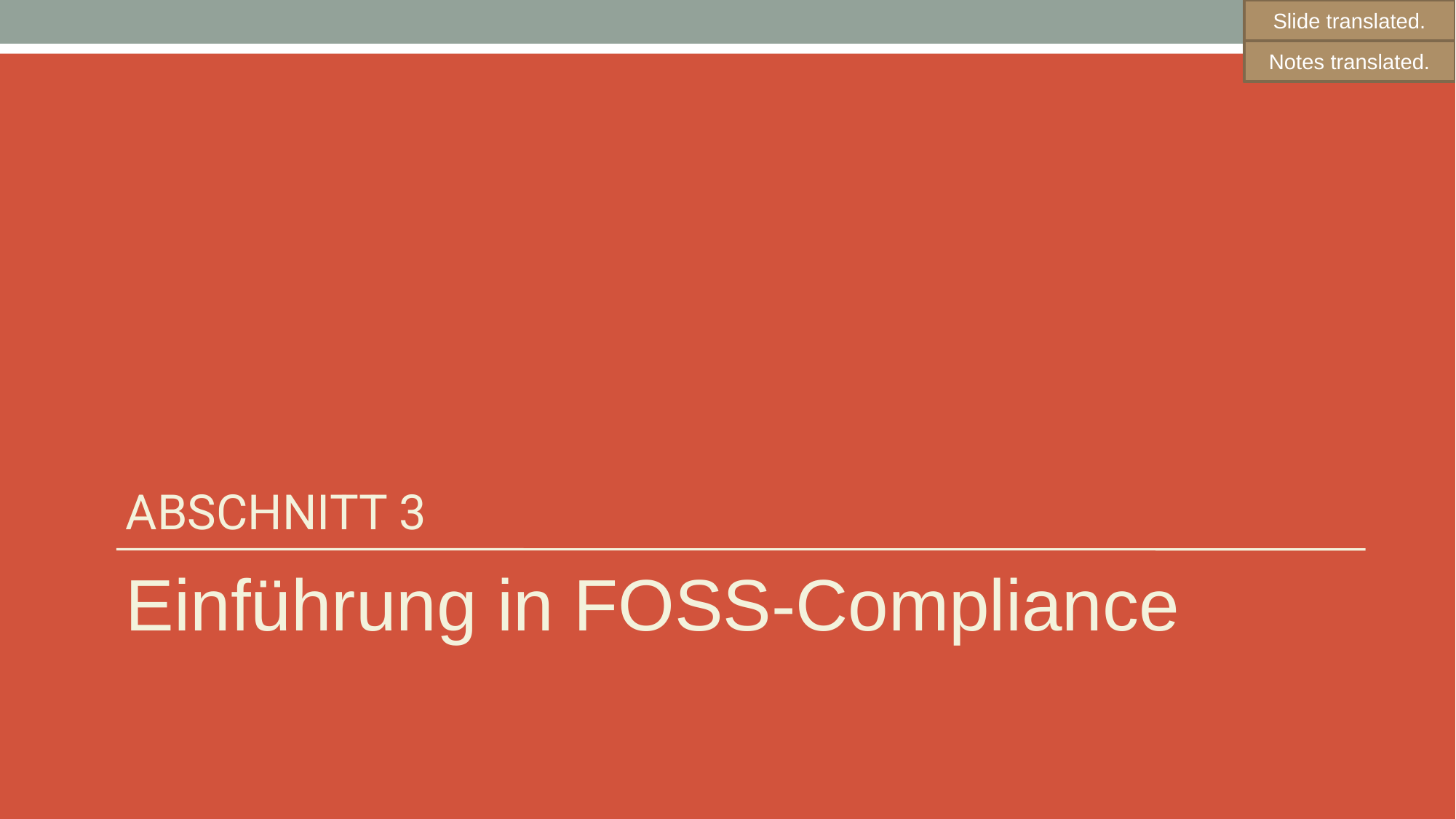

Slide translated.
Notes translated.
# ABSCHNITT 3
Einführung in FOSS-Compliance